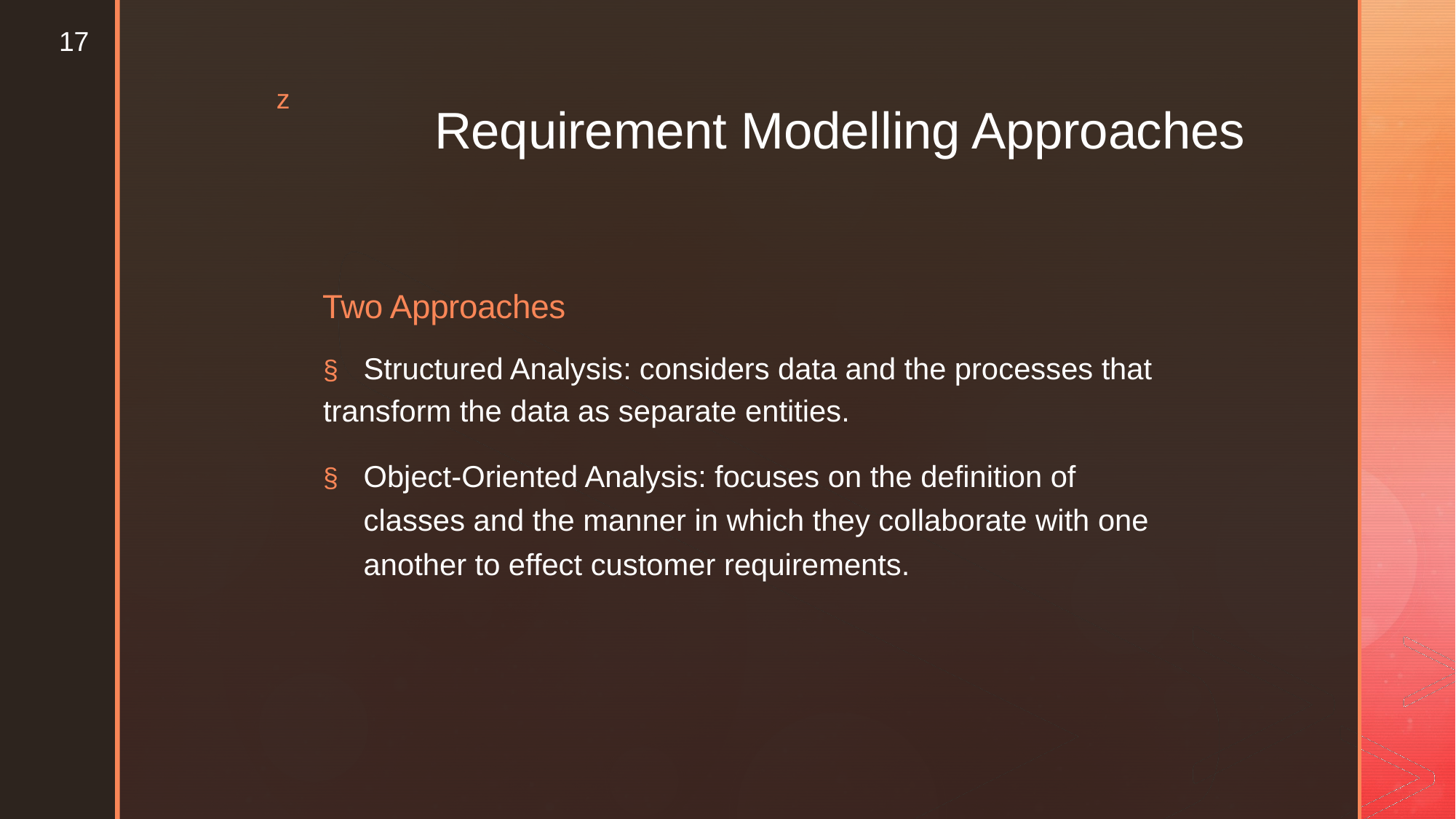

17
z
Requirement Modelling Approaches

Two Approaches
§	Structured Analysis: considers data and the processes that
transform the data as separate entities.
§	Object-Oriented Analysis: focuses on the definition of classes and the manner in which they collaborate with one another to effect customer requirements.